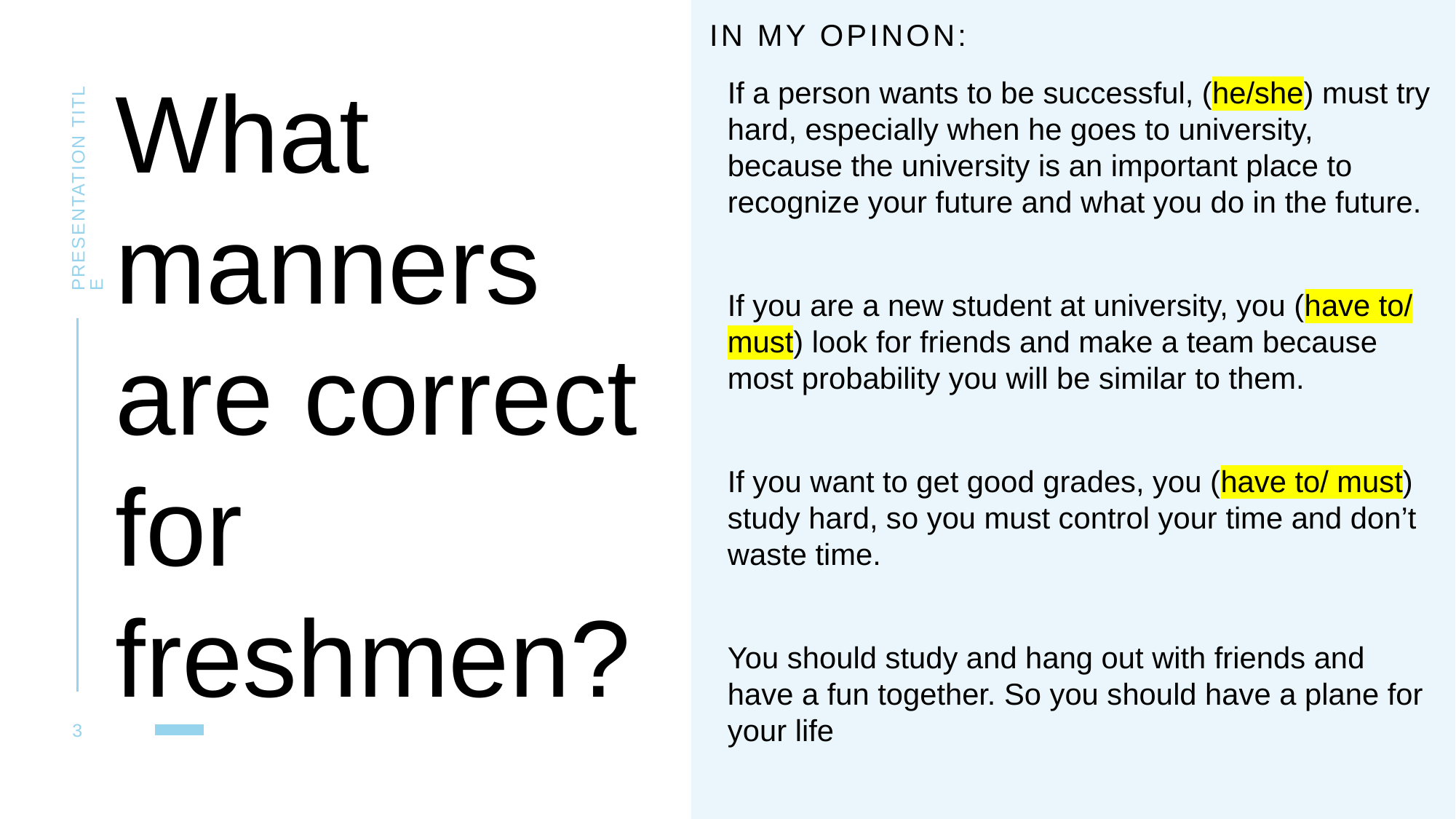

In my opinon:
What manners are correct for freshmen?
If a person wants to be successful, (he/she) must try hard, especially when he goes to university, because the university is an important place to recognize your future and what you do in the future.

If you are a new student at university, you (have to/ must) look for friends and make a team because most probability you will be similar to them.

If you want to get good grades, you (have to/ must) study hard, so you must control your time and don’t waste time.

You should study and hang out with friends and have a fun together. So you should have a plane for your life

presentation title
3